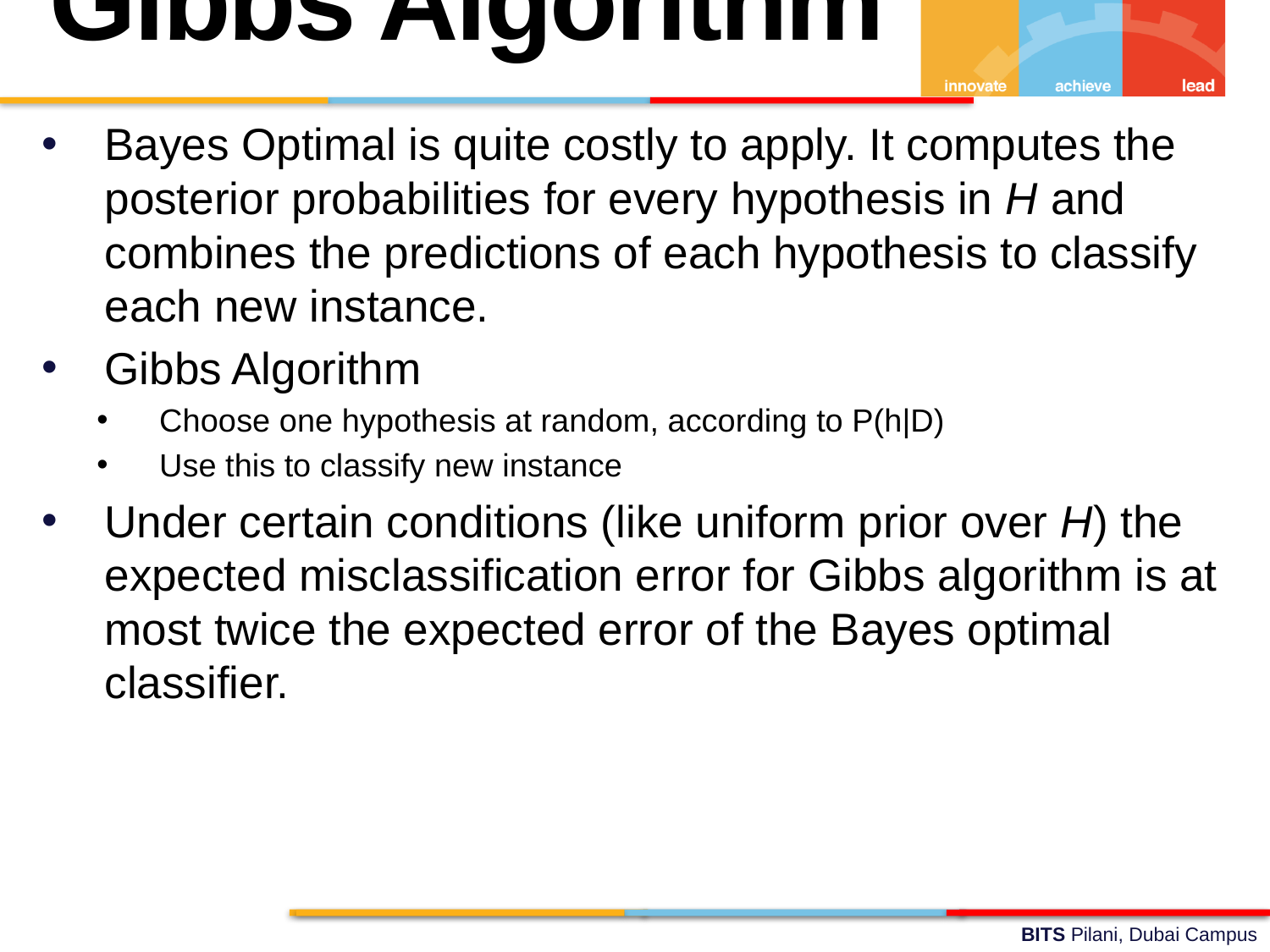

Gibbs Algorithm
Bayes Optimal is quite costly to apply. It computes the posterior probabilities for every hypothesis in H and combines the predictions of each hypothesis to classify each new instance.
Gibbs Algorithm
Choose one hypothesis at random, according to P(h|D)
Use this to classify new instance
Under certain conditions (like uniform prior over H) the expected misclassification error for Gibbs algorithm is at most twice the expected error of the Bayes optimal classifier.